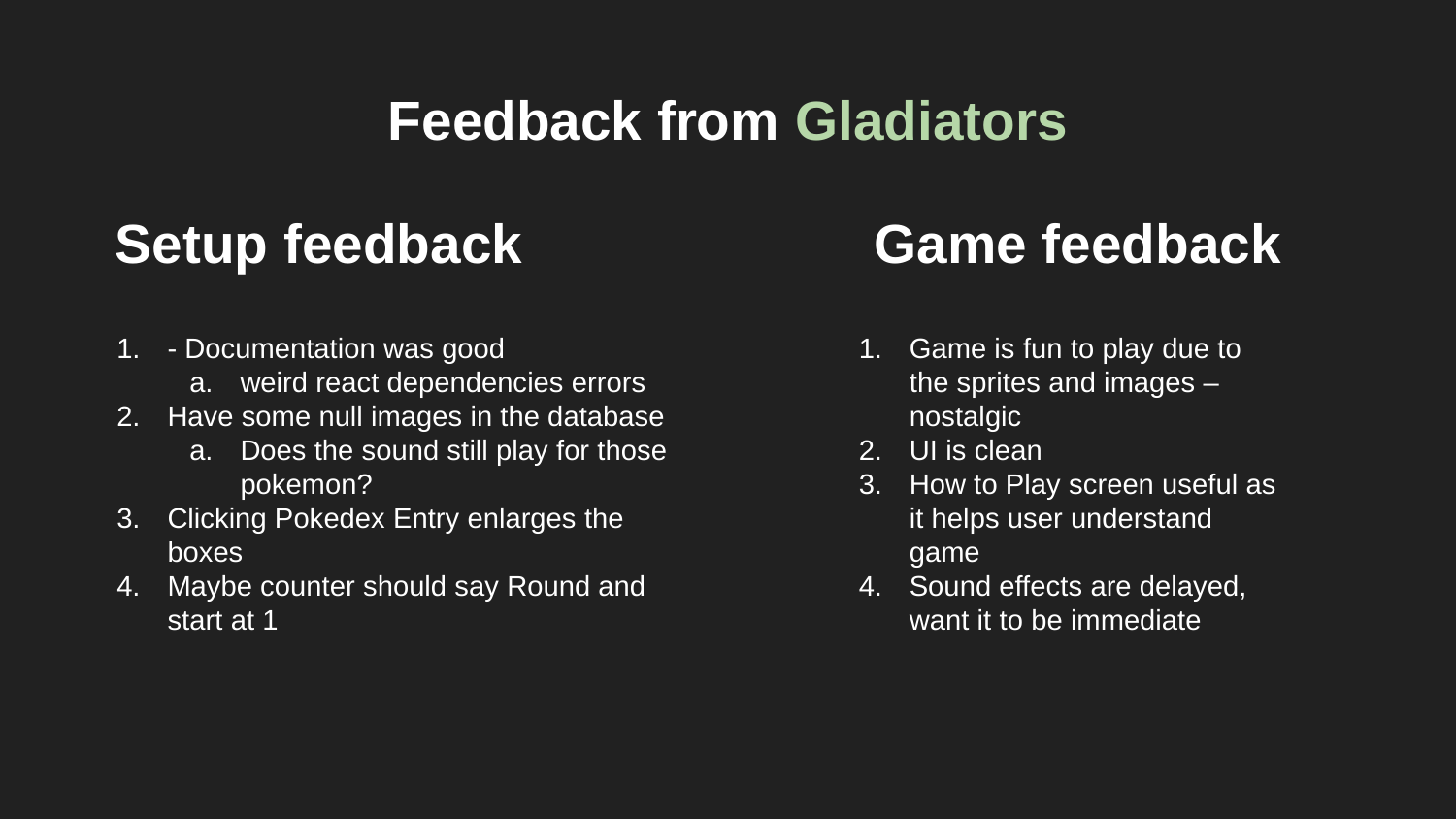

# Feedback from Gladiators
Setup feedback
Game feedback
- Documentation was good
weird react dependencies errors
Have some null images in the database
Does the sound still play for those pokemon?
Clicking Pokedex Entry enlarges the boxes
Maybe counter should say Round and start at 1
Game is fun to play due to the sprites and images – nostalgic
UI is clean
How to Play screen useful as it helps user understand game
Sound effects are delayed, want it to be immediate